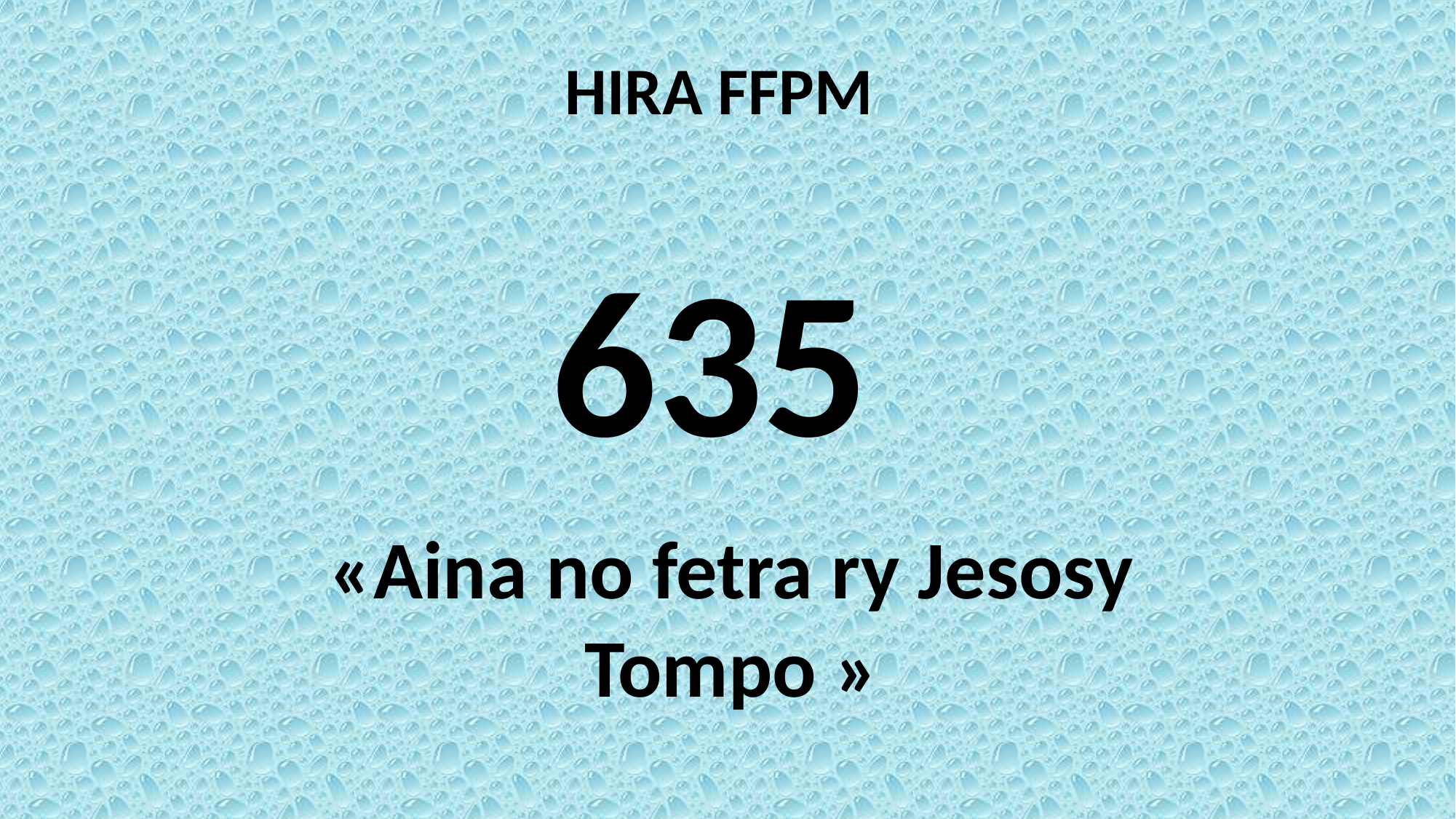

HIRA FFPM
635
«Aina no fetra ry Jesosy Tompo »